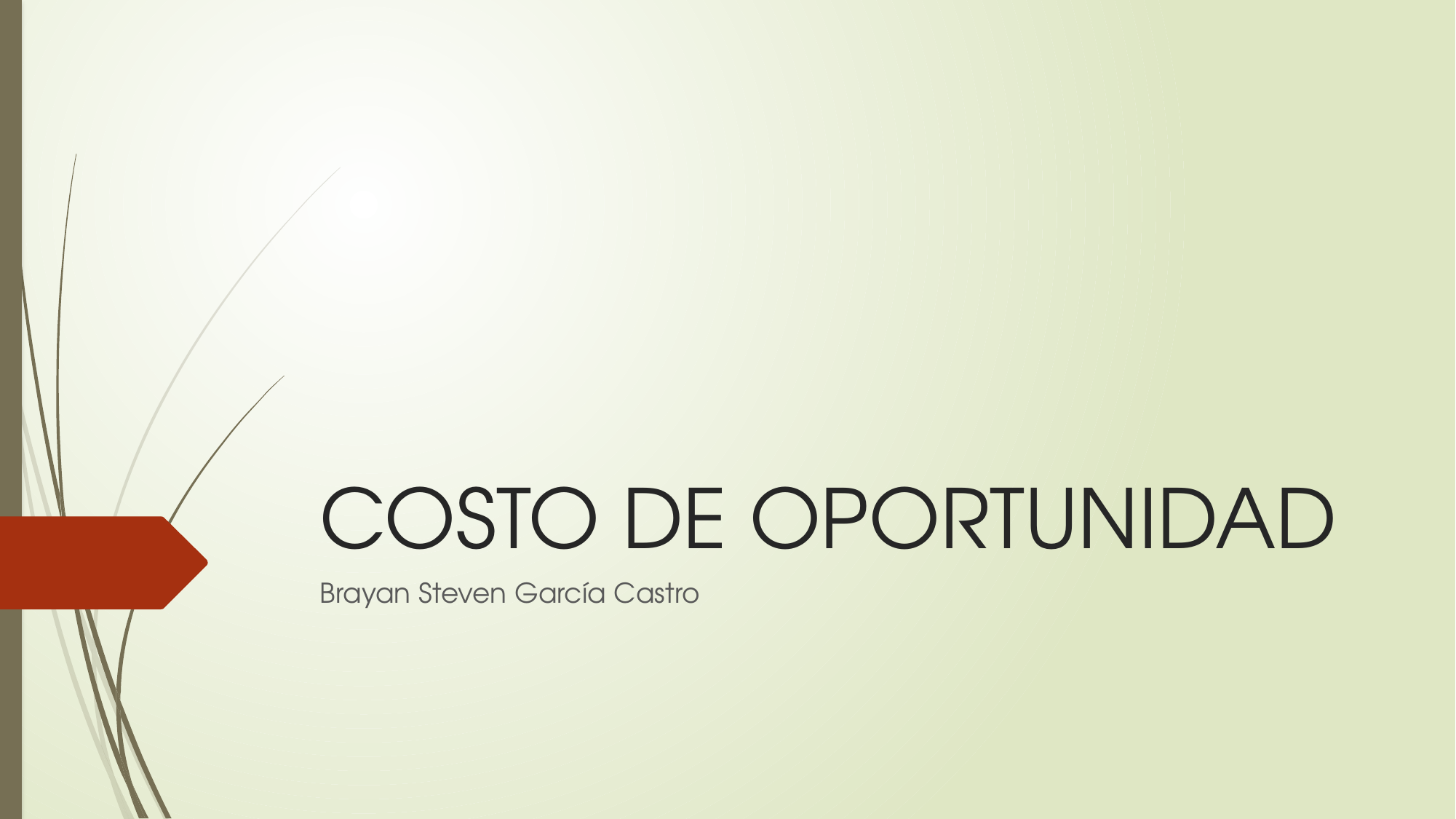

# COSTO DE OPORTUNIDAD
Brayan Steven García Castro